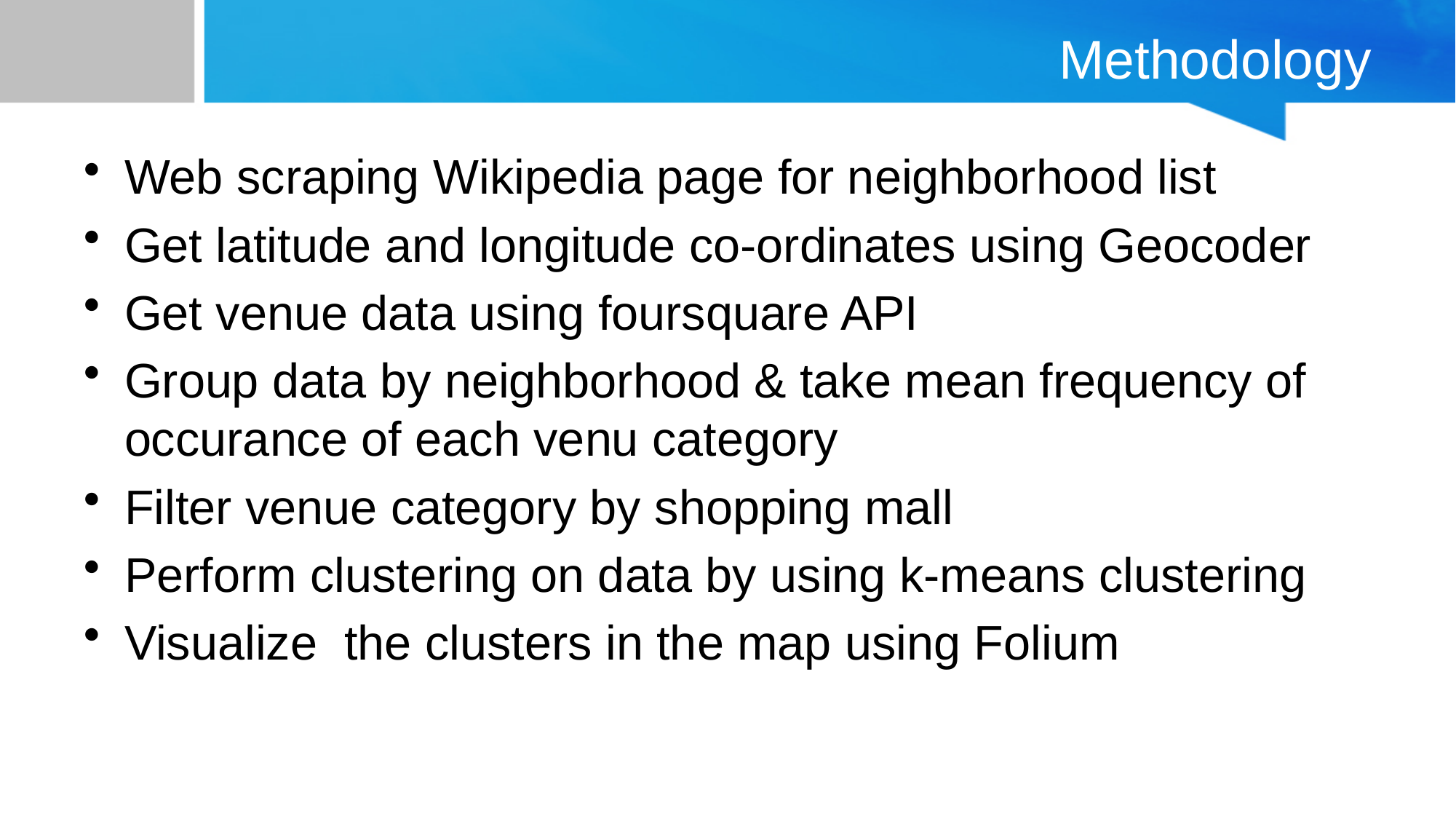

# Methodology
Web scraping Wikipedia page for neighborhood list
Get latitude and longitude co-ordinates using Geocoder
Get venue data using foursquare API
Group data by neighborhood & take mean frequency of occurance of each venu category
Filter venue category by shopping mall
Perform clustering on data by using k-means clustering
Visualize  the clusters in the map using Folium